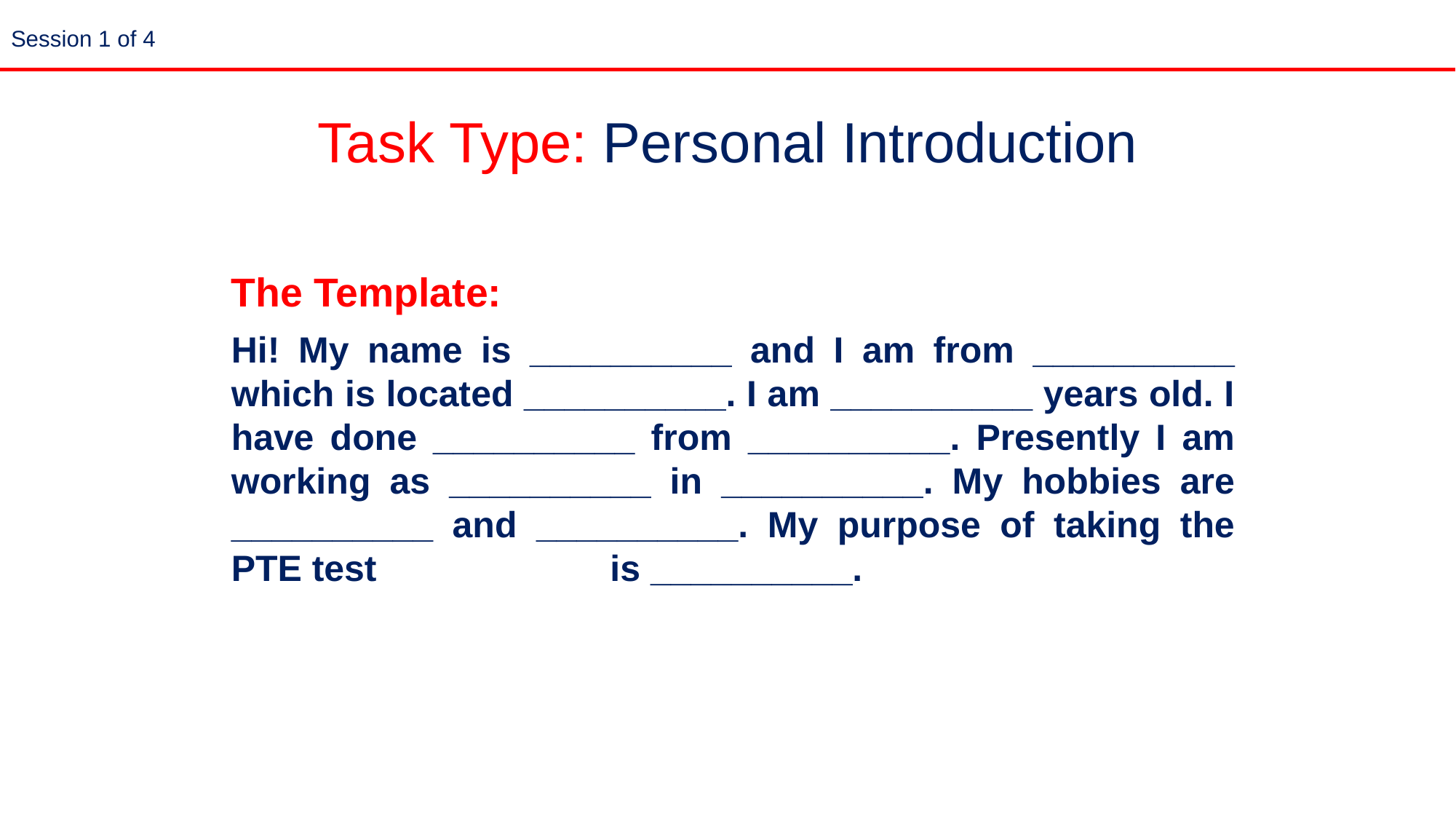

Session 1 of 4
Task Type: Personal Introduction
The Template:
Hi! My name is __________ and I am from __________ which is located __________. I am __________ years old. I have done __________ from __________. Presently I am working as __________ in __________. My hobbies are __________ and __________. My purpose of taking the PTE test                       is __________.